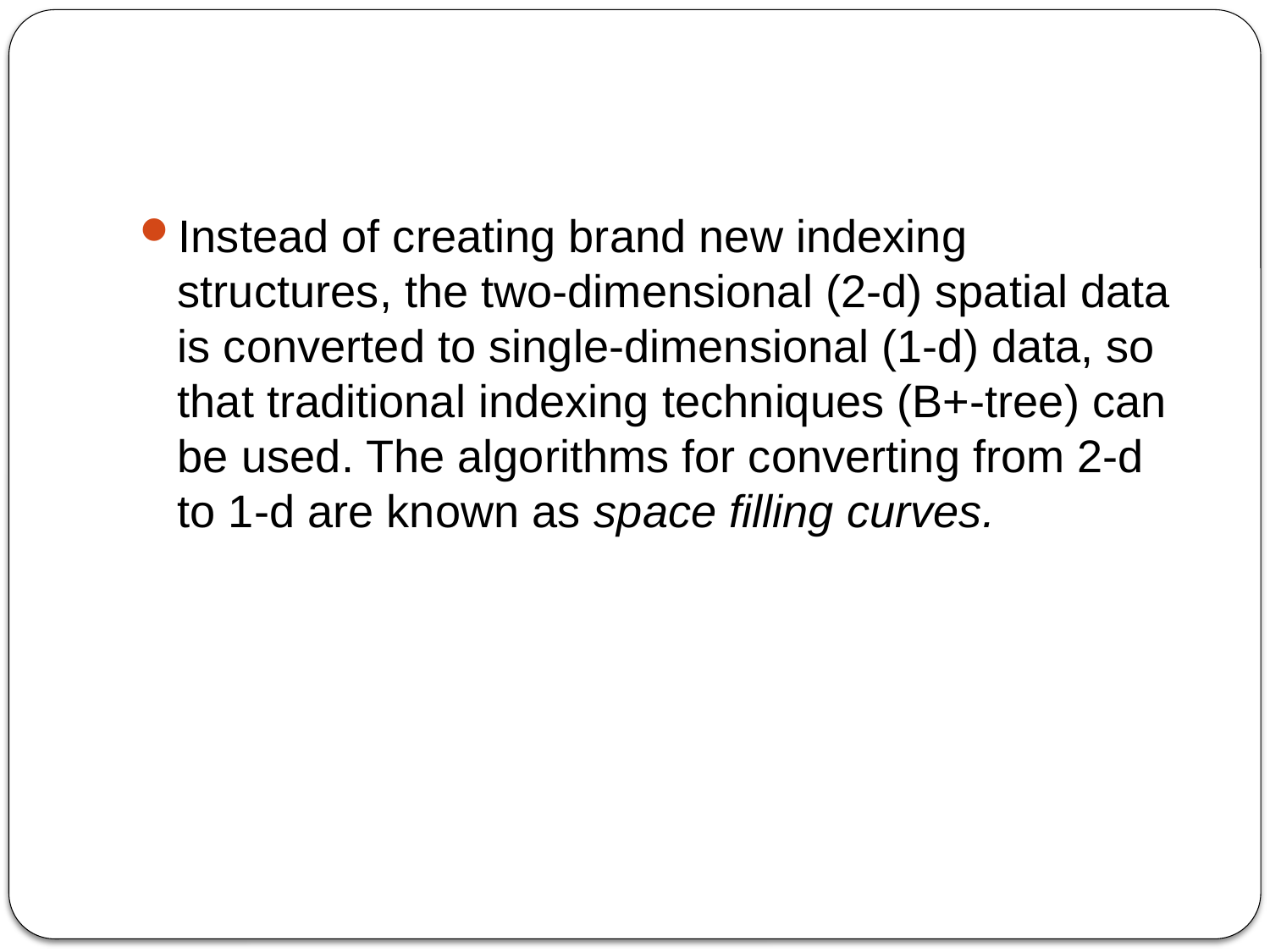

#
Instead of creating brand new indexing structures, the two-dimensional (2-d) spatial data is converted to single-dimensional (1-d) data, so that traditional indexing techniques (B+-tree) can be used. The algorithms for converting from 2-d to 1-d are known as space filling curves.